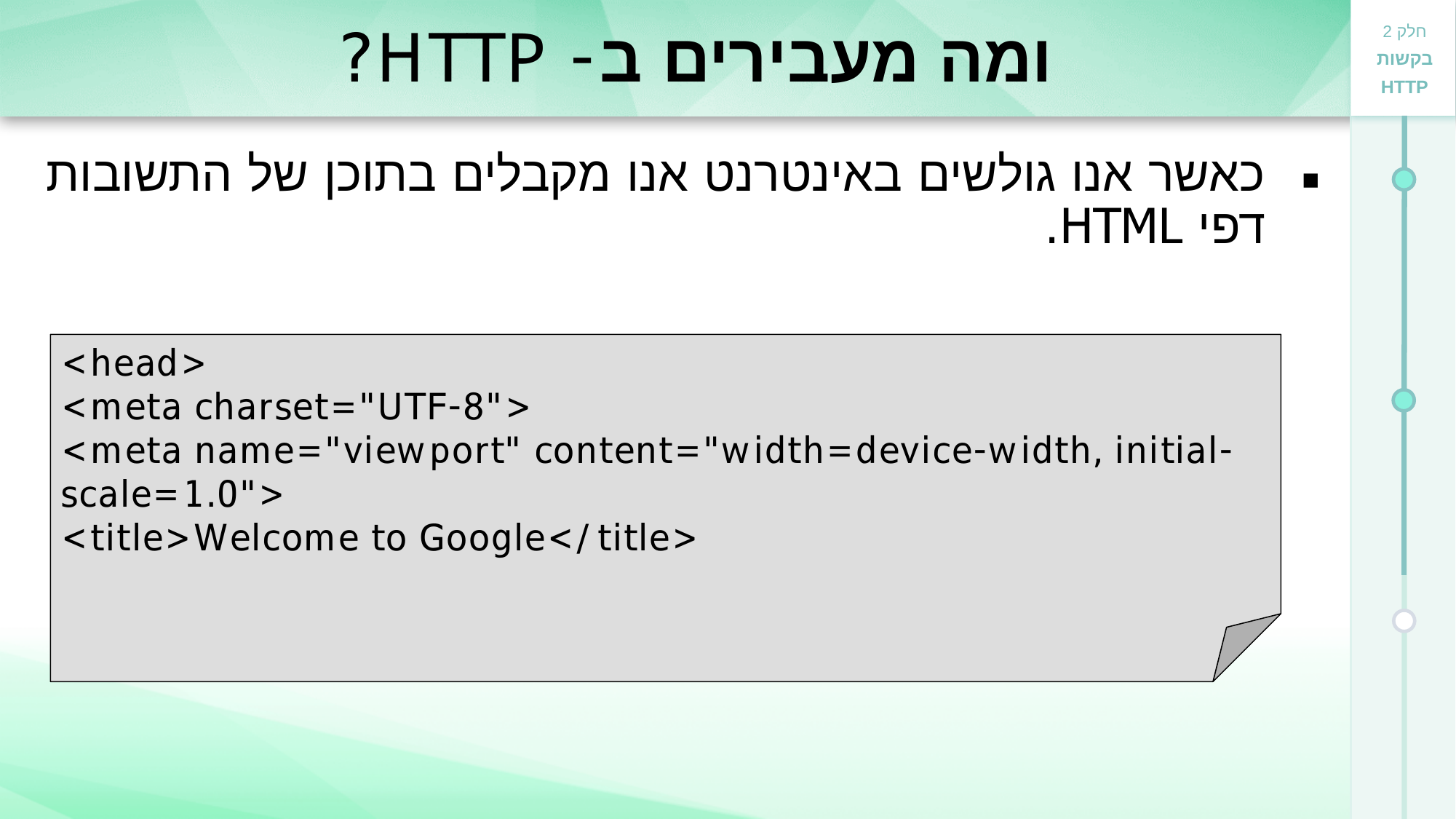

# ומה מעבירים ב- HTTP?
כאשר אנו גולשים באינטרנט אנו מקבלים בתוכן של התשובות דפי HTML.
<head>
<meta charset="UTF-8">
<meta name="viewport" content="width=device-width, initial-scale=1.0">
<title>Welcome to Google</title>